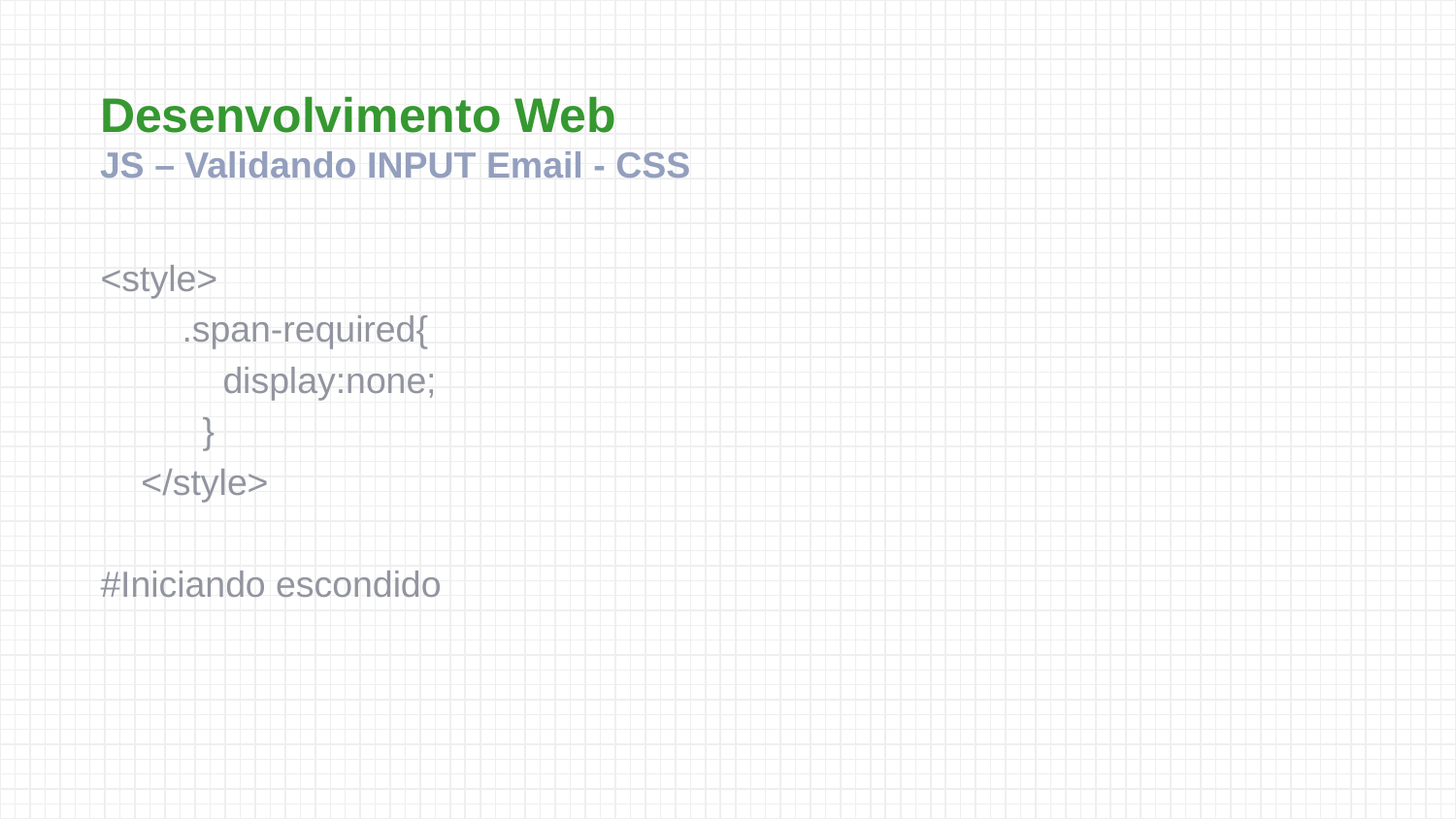

Desenvolvimento Web
JS – Validando INPUT Email - CSS
<style>
        .span-required{
            display:none;
          }
    </style>

#Iniciando escondido